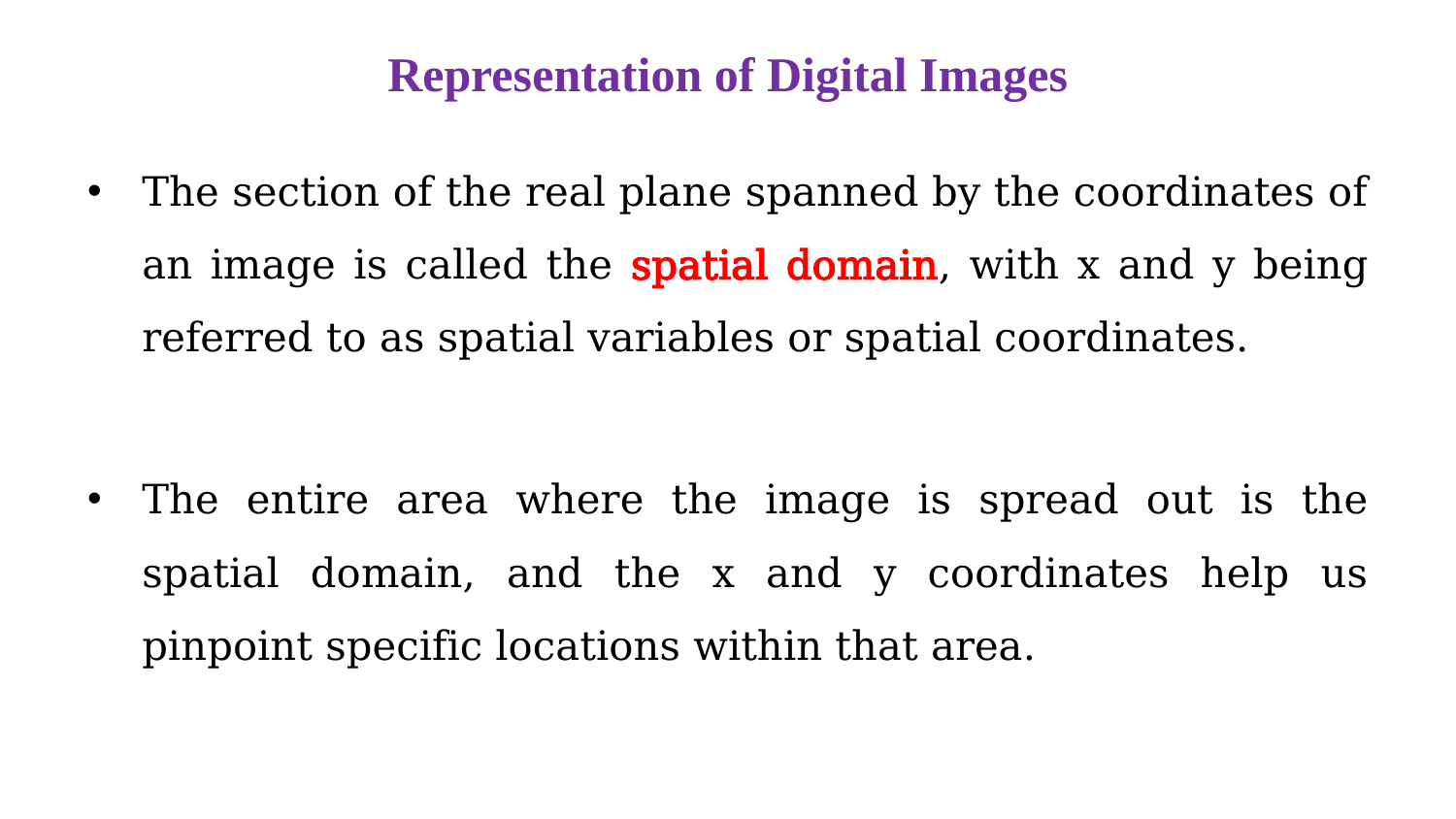

# Representation of Digital Images
The section of the real plane spanned by the coordinates of an image is called the spatial domain, with x and y being referred to as spatial variables or spatial coordinates.

The entire area where the image is spread out is the spatial domain, and the x and y coordinates help us pinpoint specific locations within that area.